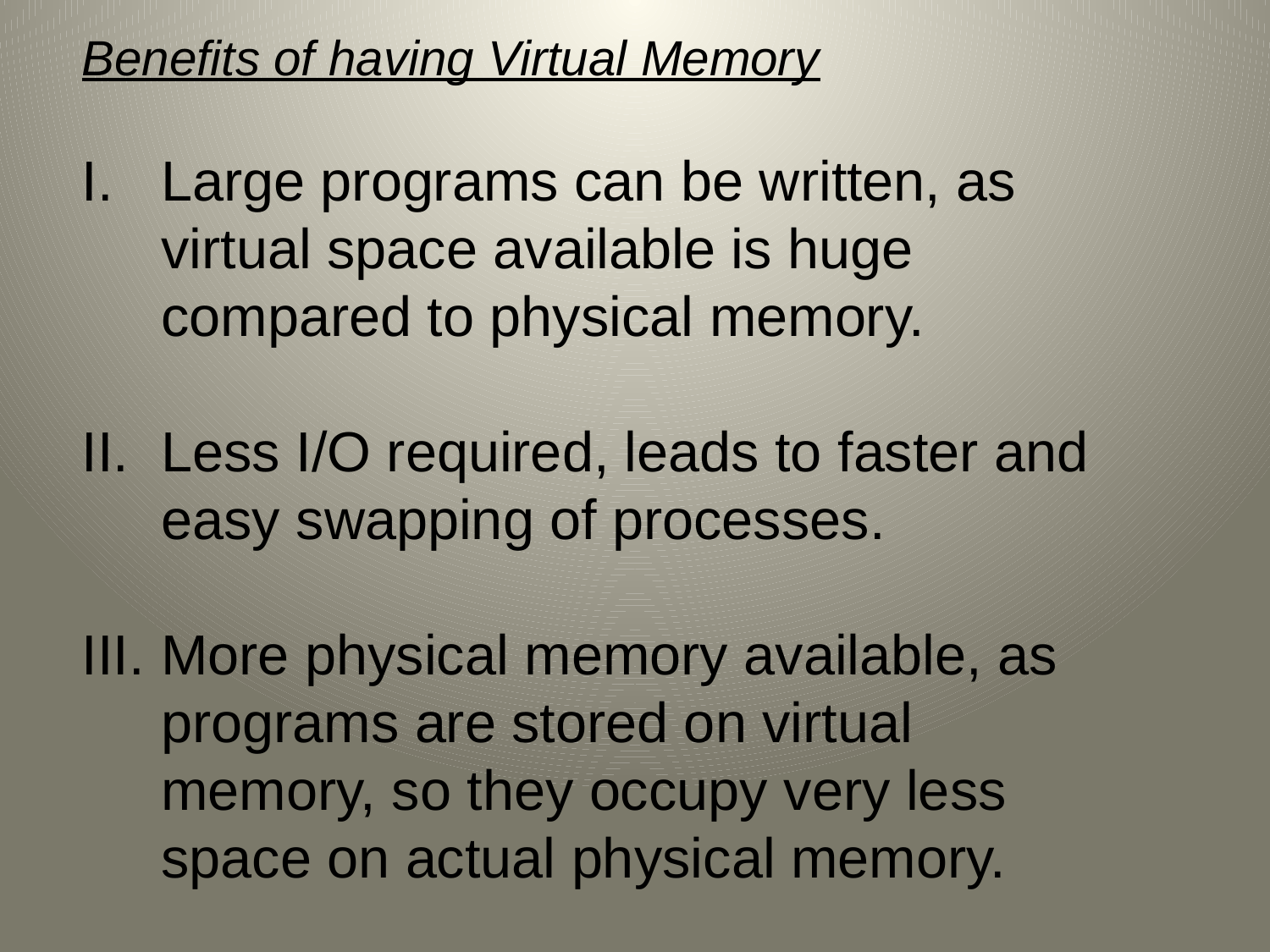

Benefits of having Virtual Memory

Large programs can be written, as virtual space available is huge compared to physical memory.

Less I/O required, leads to faster and easy swapping of processes.

More physical memory available, as programs are stored on virtual memory, so they occupy very less space on actual physical memory.